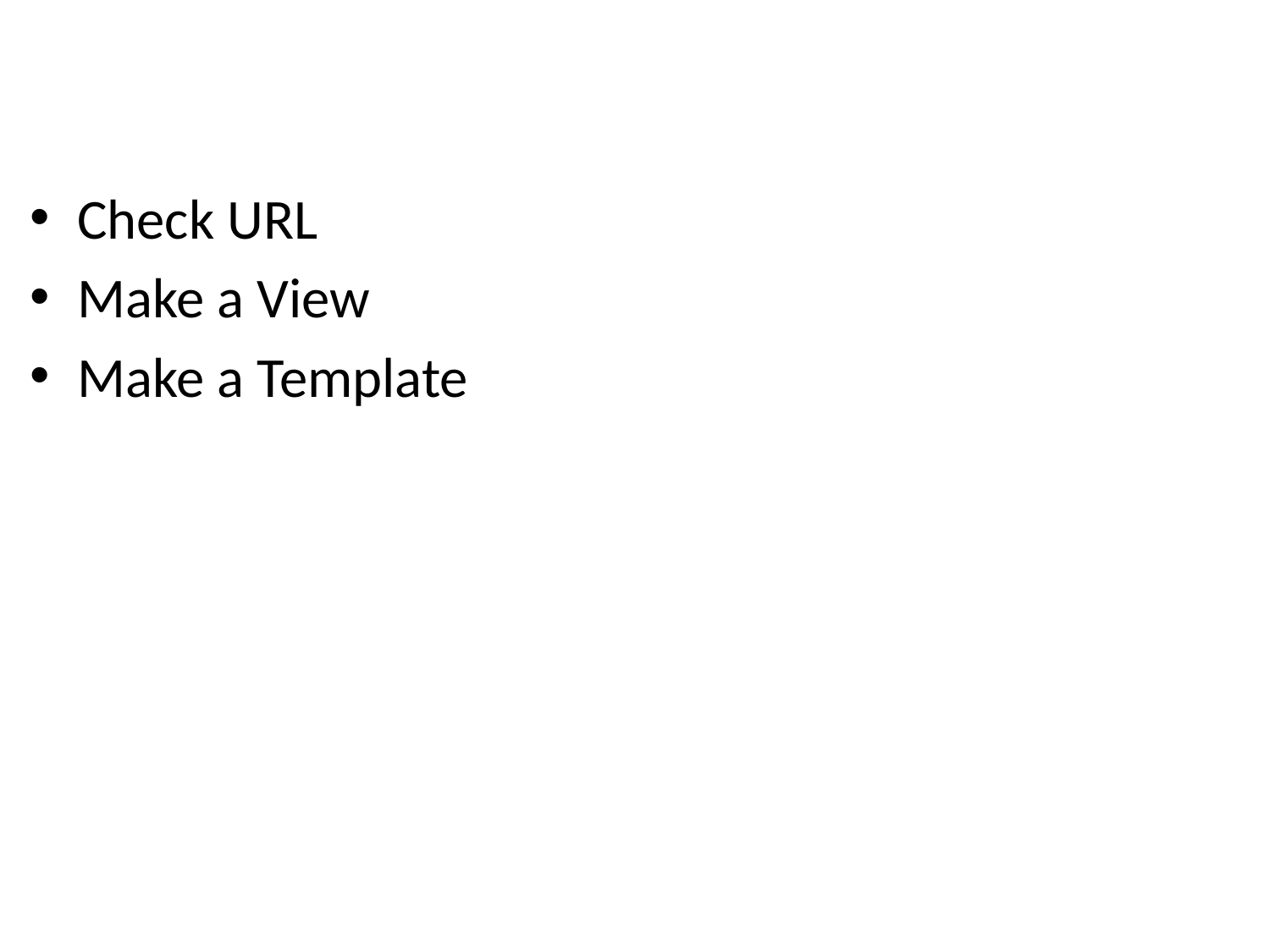

# Steps Creating Pages
Check URL
Make a View
Make a Template